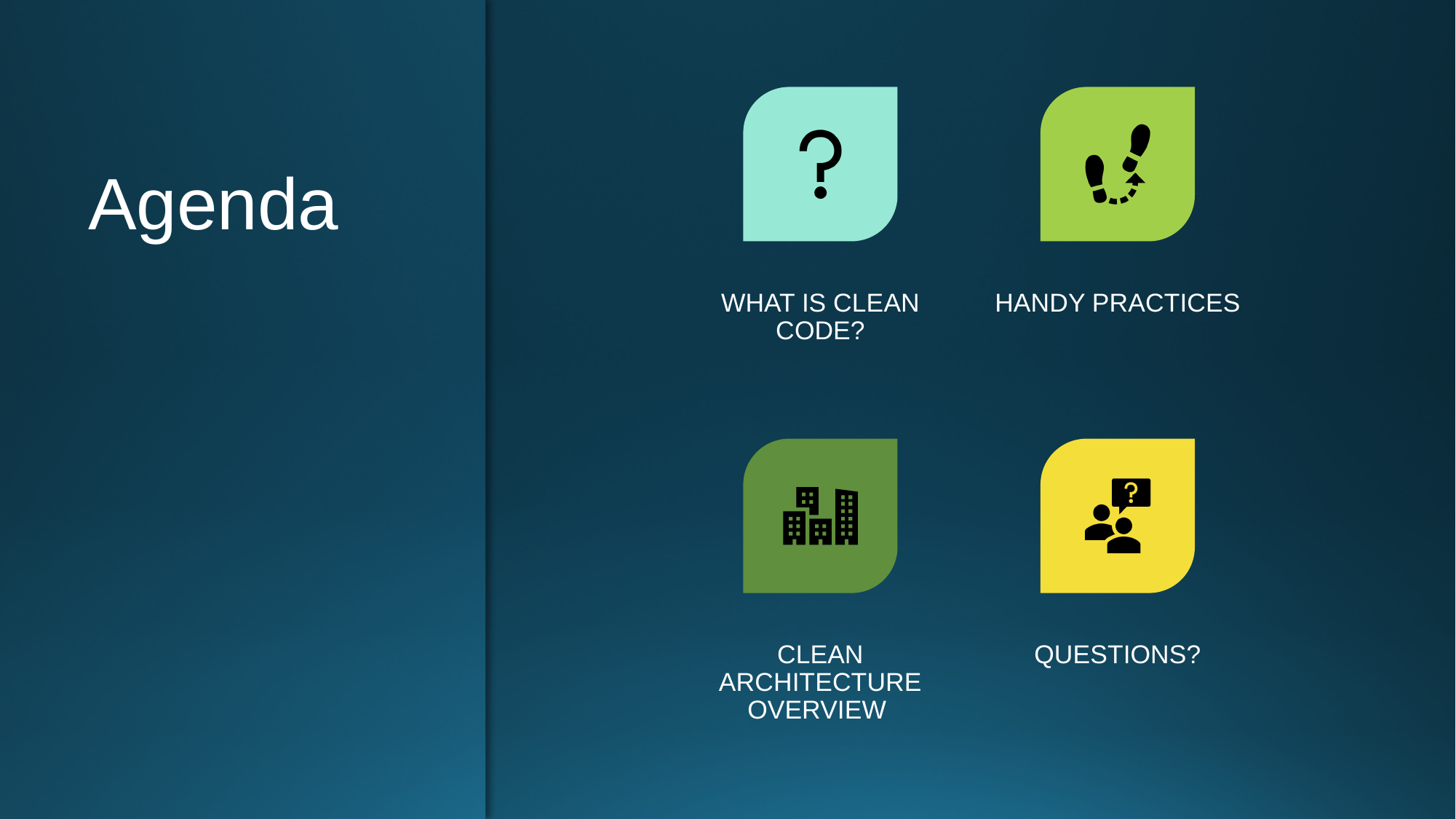

What is clean code?
Handy practices
Clean architecture overview
Questions?
# Agenda